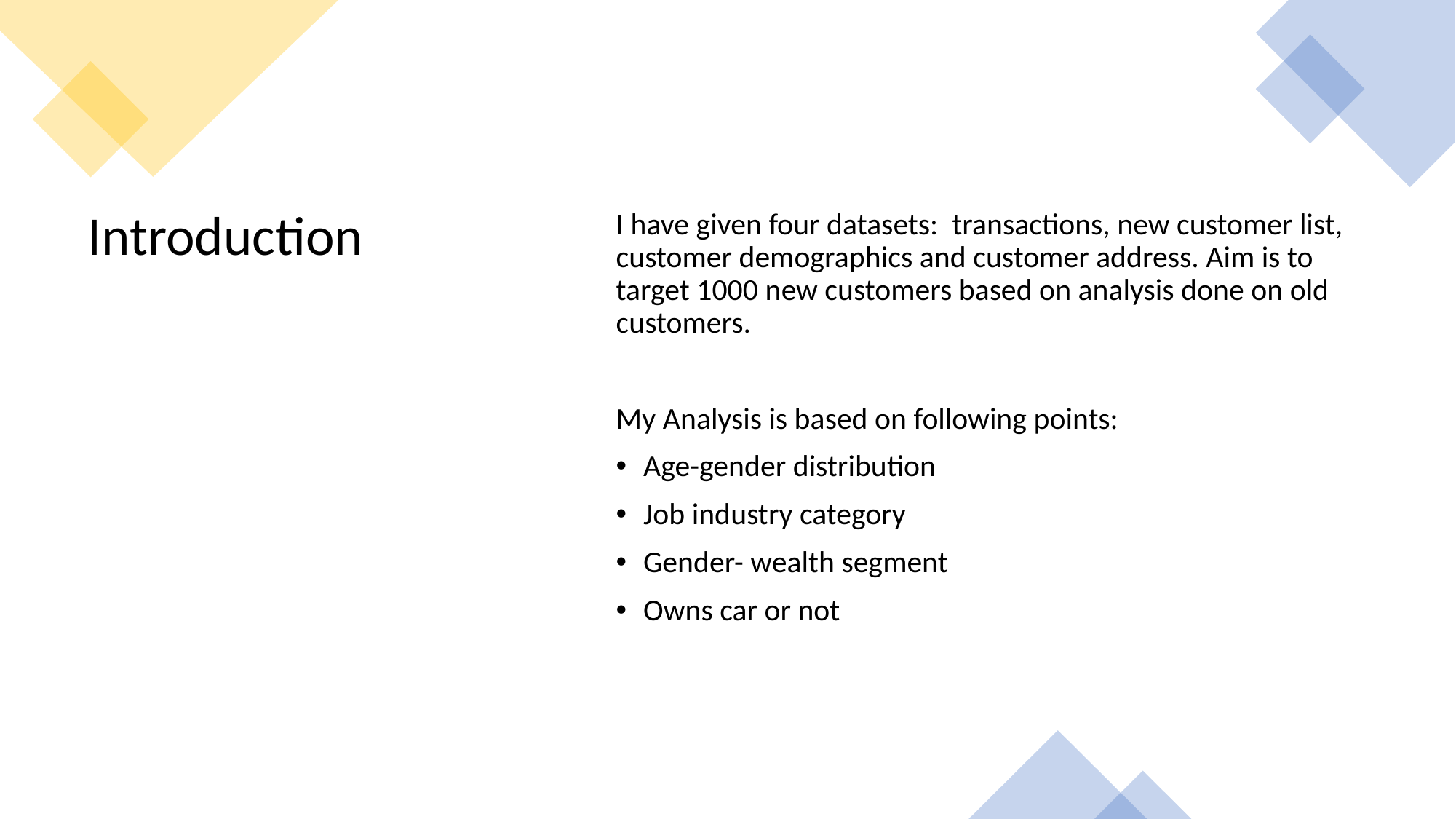

I have given four datasets:  transactions, new customer list, customer demographics and customer address. Aim is to target 1000 new customers based on analysis done on old customers.

My Analysis is based on following points:
Age-gender distribution
Job industry category
Gender- wealth segment
Owns car or not

# Introduction